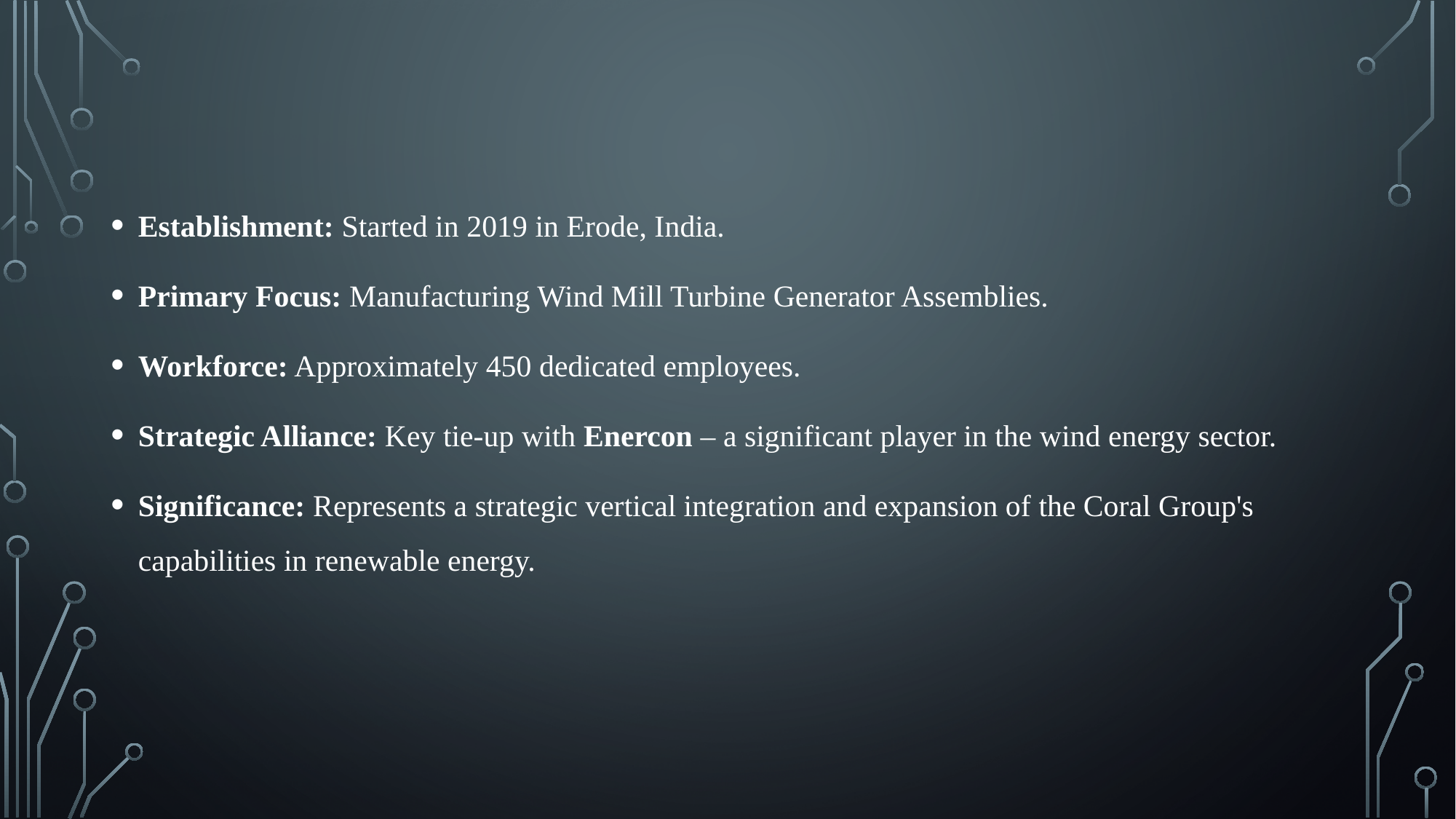

Establishment: Started in 2019 in Erode, India.
Primary Focus: Manufacturing Wind Mill Turbine Generator Assemblies.
Workforce: Approximately 450 dedicated employees.
Strategic Alliance: Key tie-up with Enercon – a significant player in the wind energy sector.
Significance: Represents a strategic vertical integration and expansion of the Coral Group's capabilities in renewable energy.